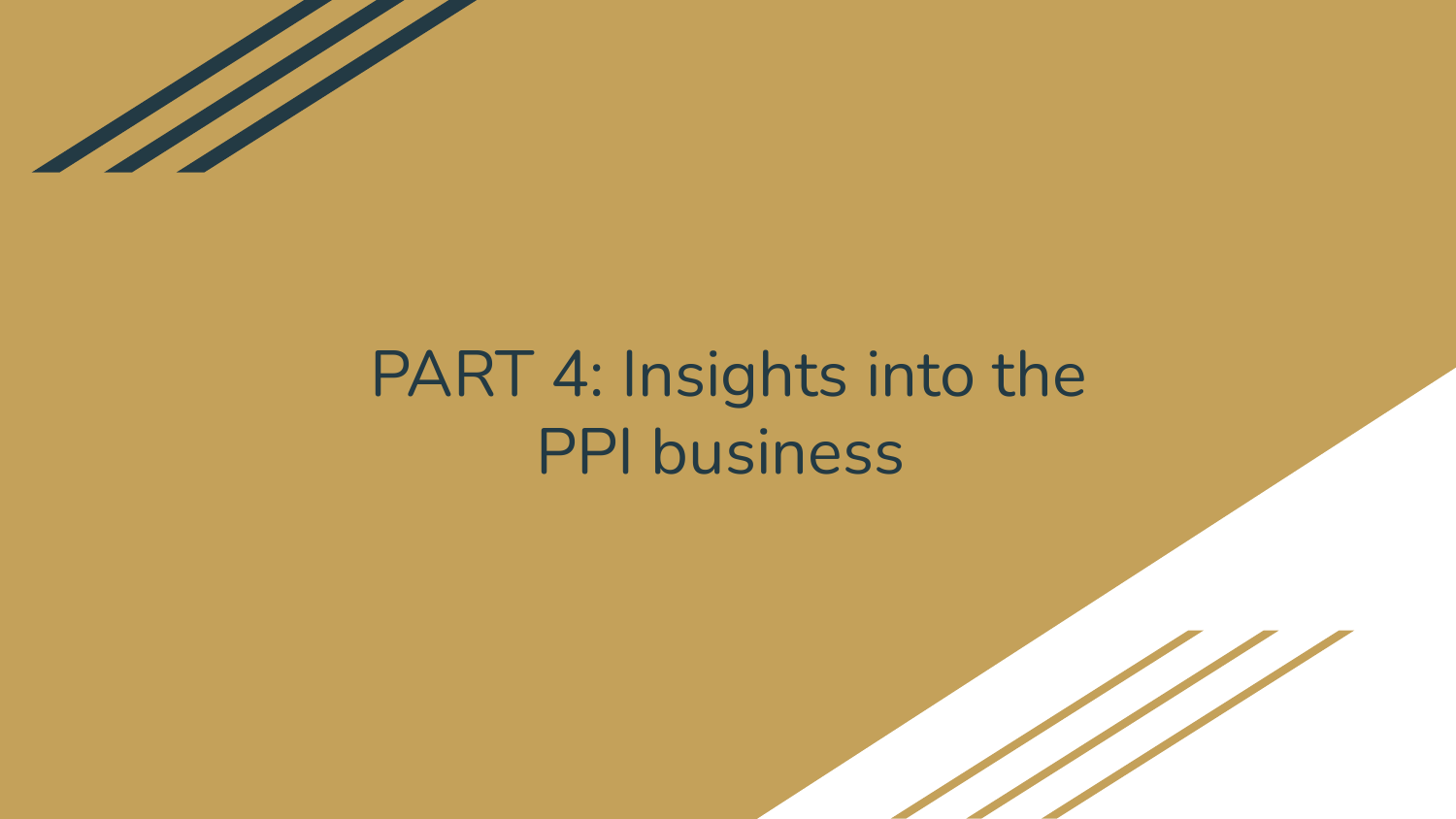

# PART 4: Insights into the PPI business